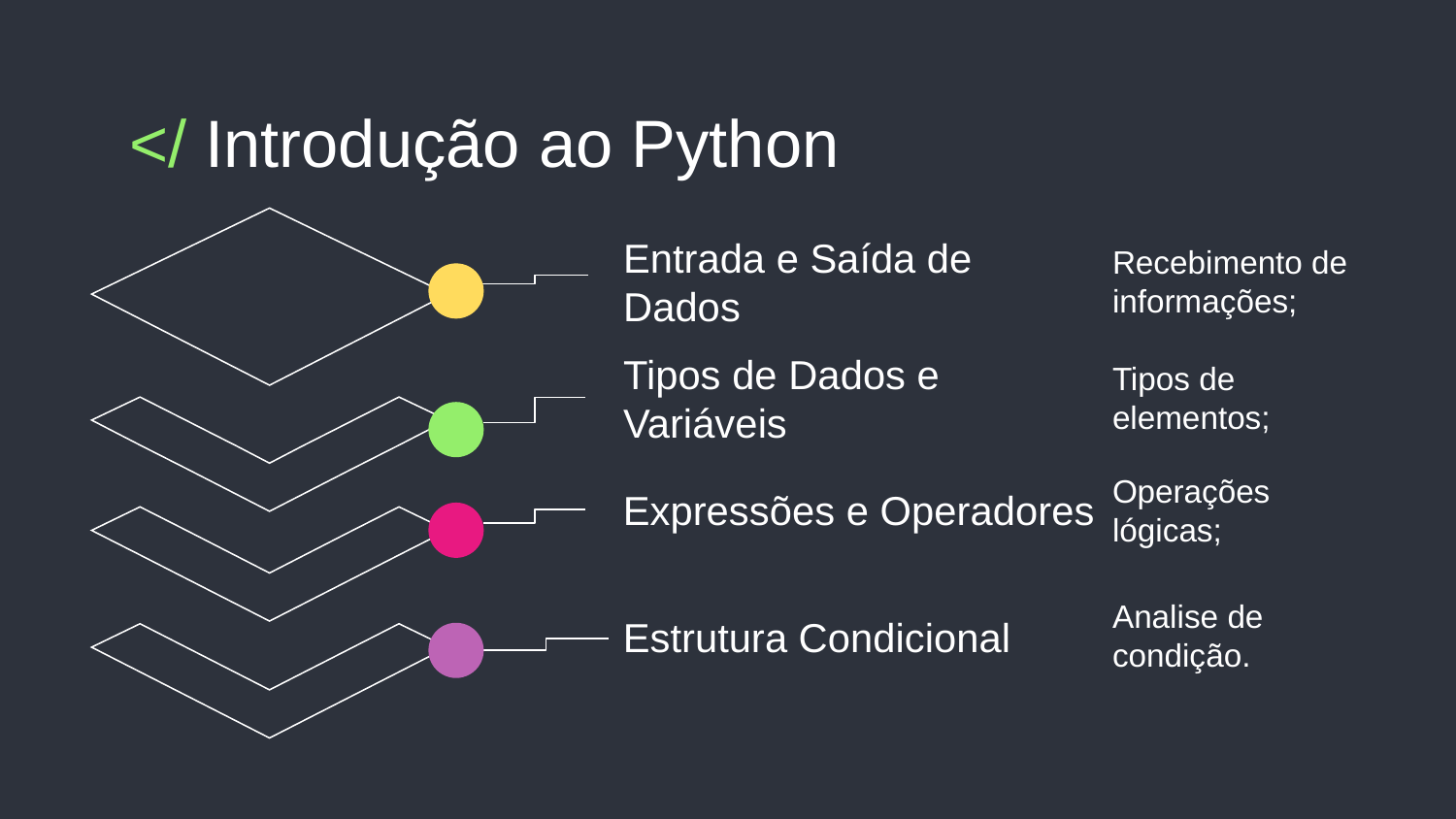

# </ Introdução ao Python

Entrada e Saída de Dados
Recebimento de informações;

Tipos de Dados e Variáveis
Tipos de elementos;

Expressões e Operadores
Operações lógicas;

Analise de condição.
Estrutura Condicional